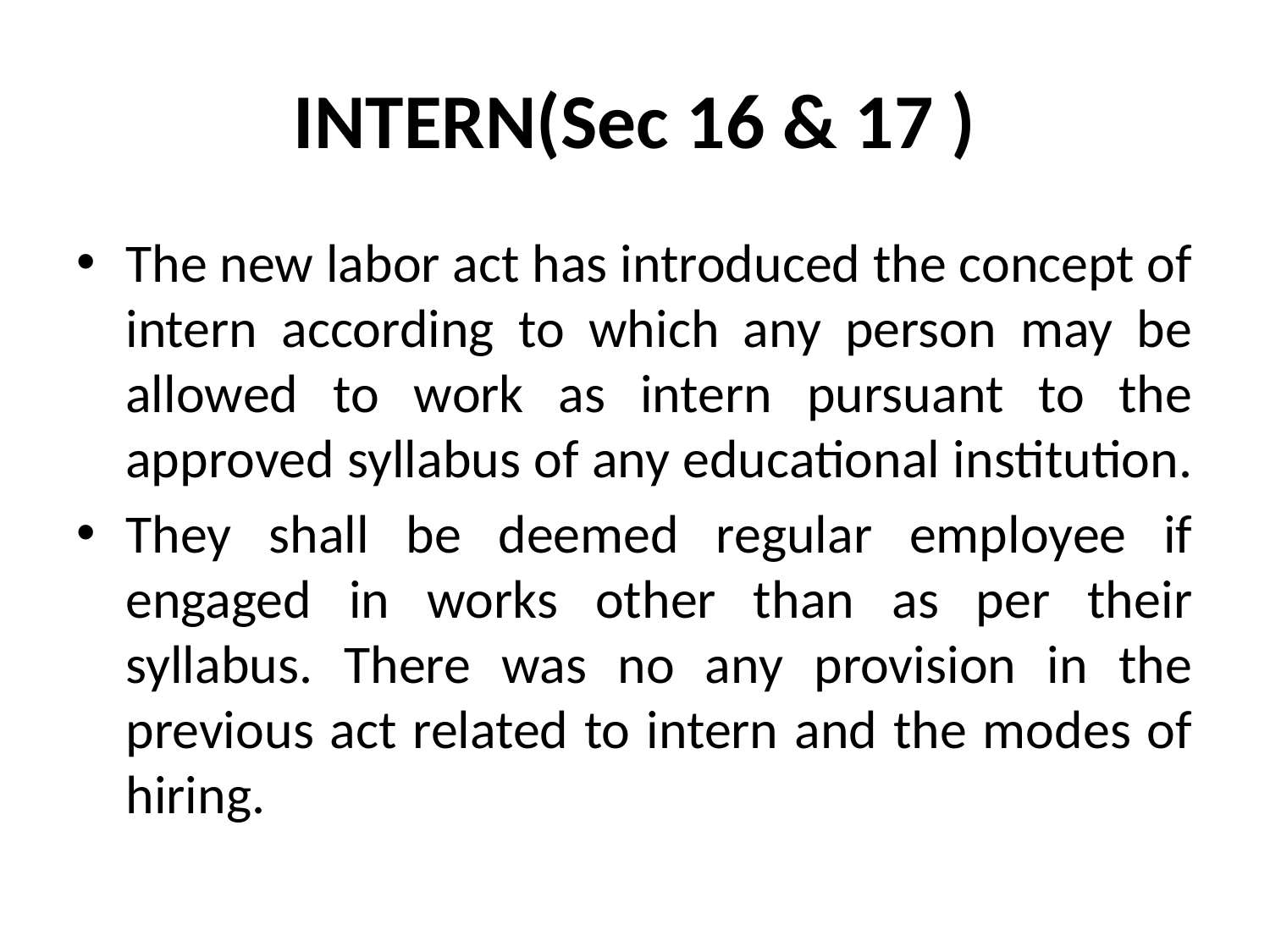

# INTERN(Sec 16 & 17 )
The new labor act has introduced the concept of intern according to which any person may be allowed to work as intern pursuant to the approved syllabus of any educational institution.
They shall be deemed regular employee if engaged in works other than as per their syllabus. There was no any provision in the previous act related to intern and the modes of hiring.